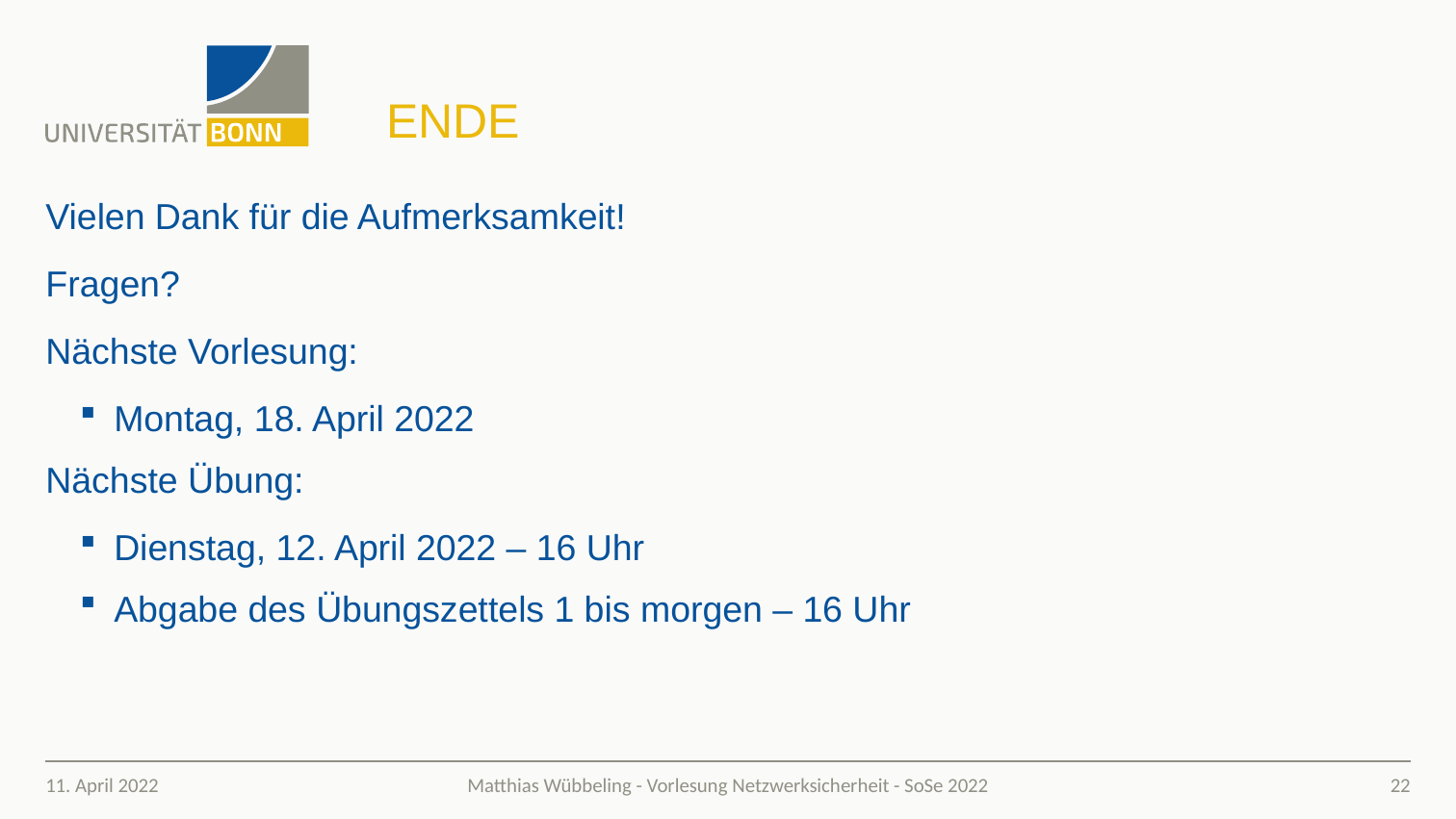

# Ende
Vielen Dank für die Aufmerksamkeit!
Fragen?
Nächste Vorlesung:
Montag, 18. April 2022
Nächste Übung:
Dienstag, 12. April 2022 – 16 Uhr
Abgabe des Übungszettels 1 bis morgen – 16 Uhr
11. April 2022
22
Matthias Wübbeling - Vorlesung Netzwerksicherheit - SoSe 2022